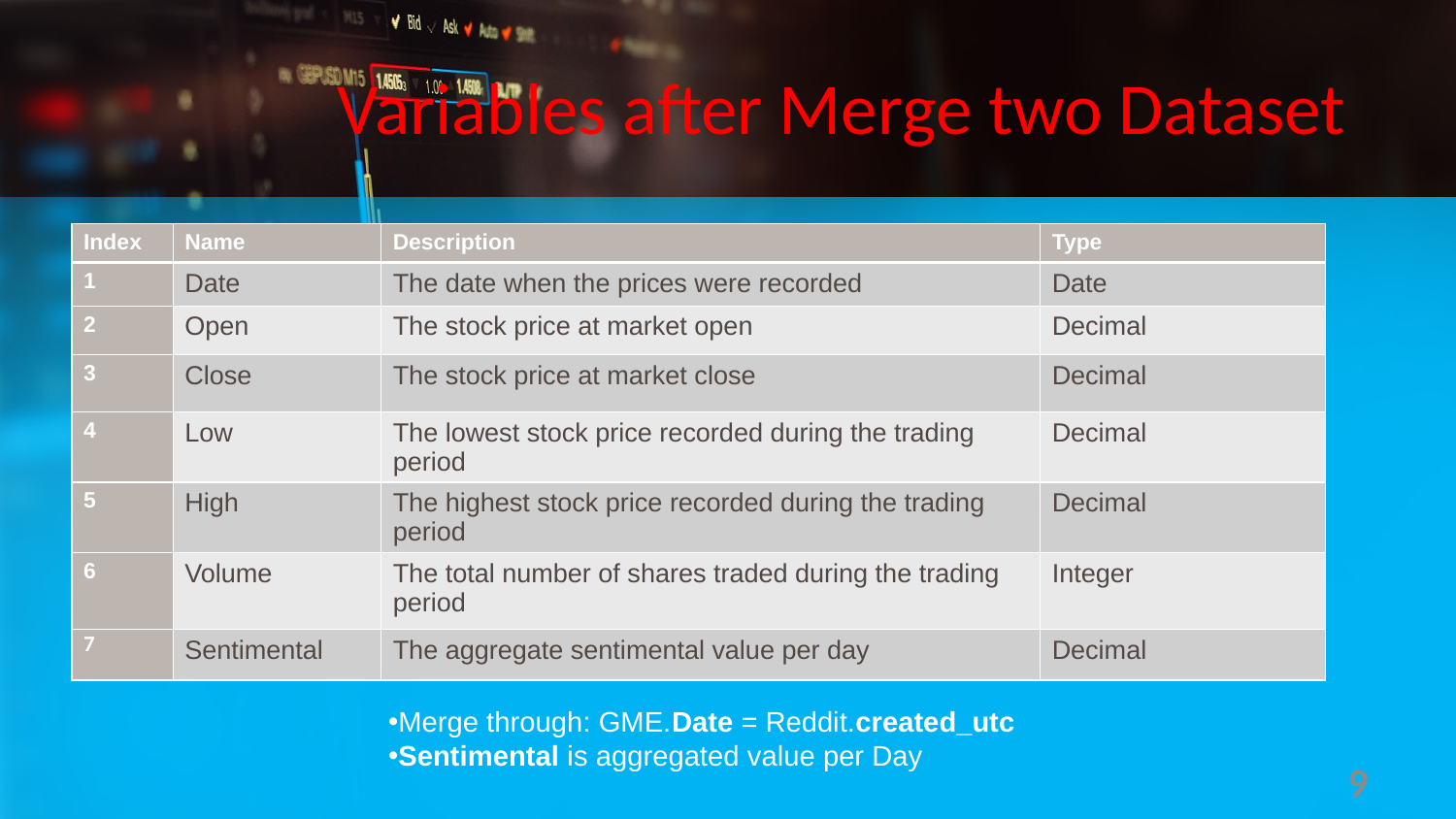

# Variables after Merge two Dataset

| Index​ | Name​ | Description​ | Type​ |
| --- | --- | --- | --- |
| 1​ | Date​ | The date when the prices were recorded​ | Date​ |
| 2​ | Open​ | The stock price at market open​ | Decimal​ |
| 3​ | Close​ | The stock price at market close​ | Decimal​ |
| 4​ | Low​ | The lowest stock price recorded during the trading period​ | Decimal​ |
| 5​ | High​ | The highest stock price recorded during the trading period​ | Decimal​ |
| 6​ | Volume​ | The total number of shares traded during the trading period​ | Integer​ |
| 7​ | Sentimental​ | The aggregate sentimental value per day​ | Decimal​ |
Merge through: GME.Date = Reddit.created_utc​
Sentimental is aggregated value per Day
9